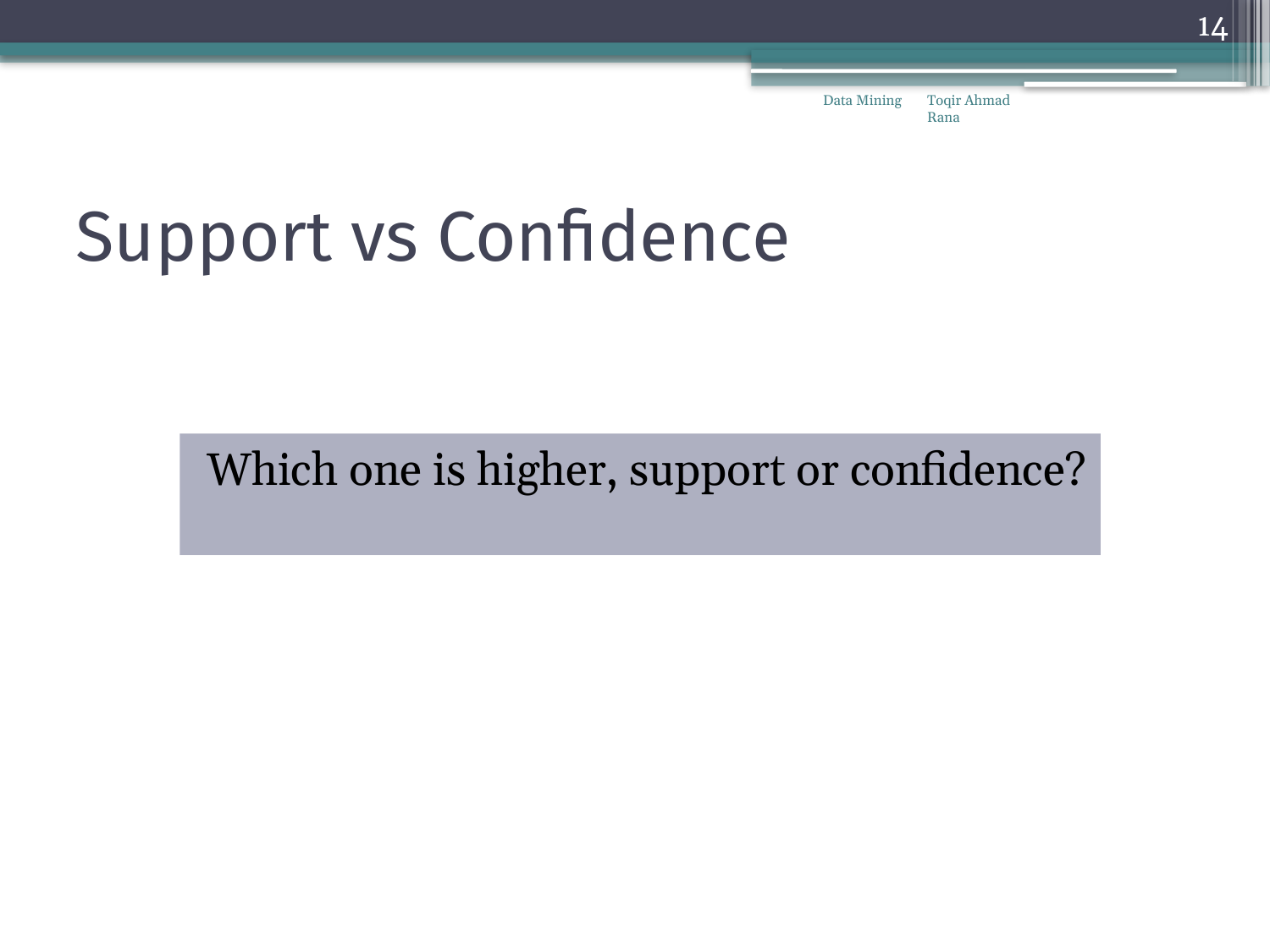

14
Data Mining
Toqir Ahmad Rana
# Support vs Confidence
Which one is higher, support or confidence?